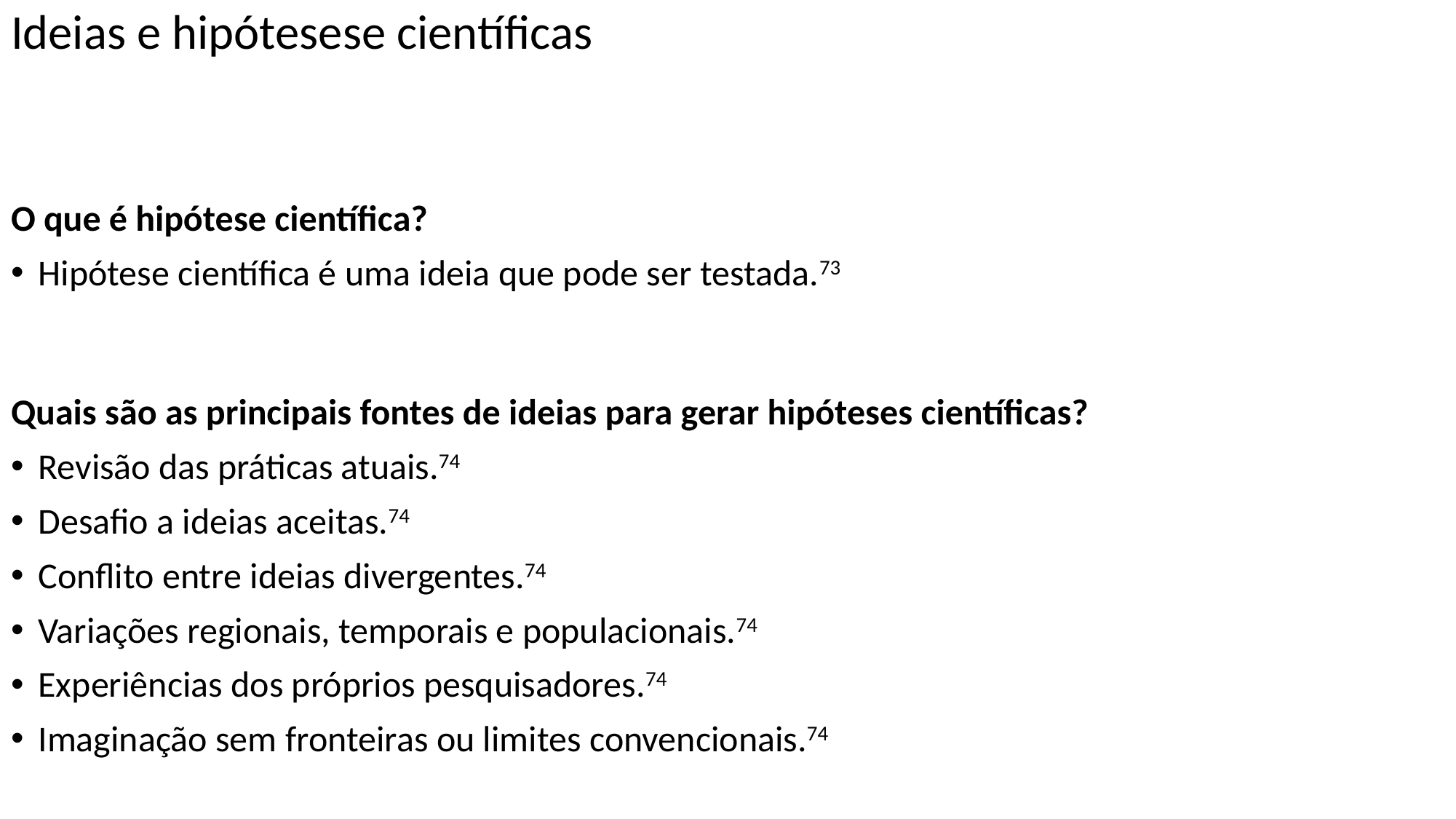

# Ideias e hipótesese científicas

O que é hipótese científica?
Hipótese científica é uma ideia que pode ser testada.73

Quais são as principais fontes de ideias para gerar hipóteses científicas?
Revisão das práticas atuais.74
Desafio a ideias aceitas.74
Conflito entre ideias divergentes.74
Variações regionais, temporais e populacionais.74
Experiências dos próprios pesquisadores.74
Imaginação sem fronteiras ou limites convencionais.74